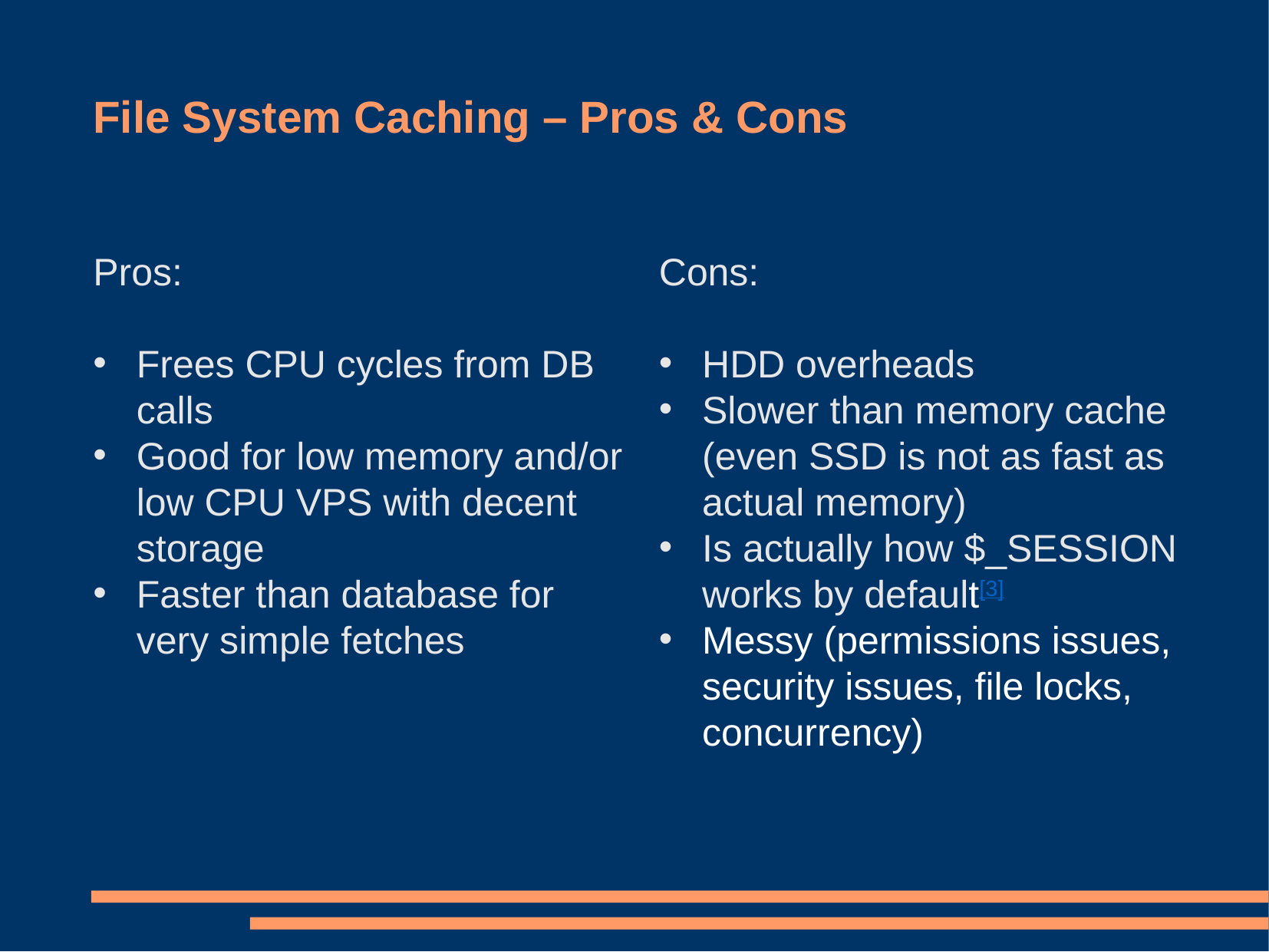

File System Caching – Pros & Cons
Pros:
Frees CPU cycles from DB calls
Good for low memory and/or low CPU VPS with decent storage
Faster than database for very simple fetches
Cons:
HDD overheads
Slower than memory cache (even SSD is not as fast as actual memory)
Is actually how $_SESSION works by default[3]
Messy (permissions issues, security issues, file locks, concurrency)